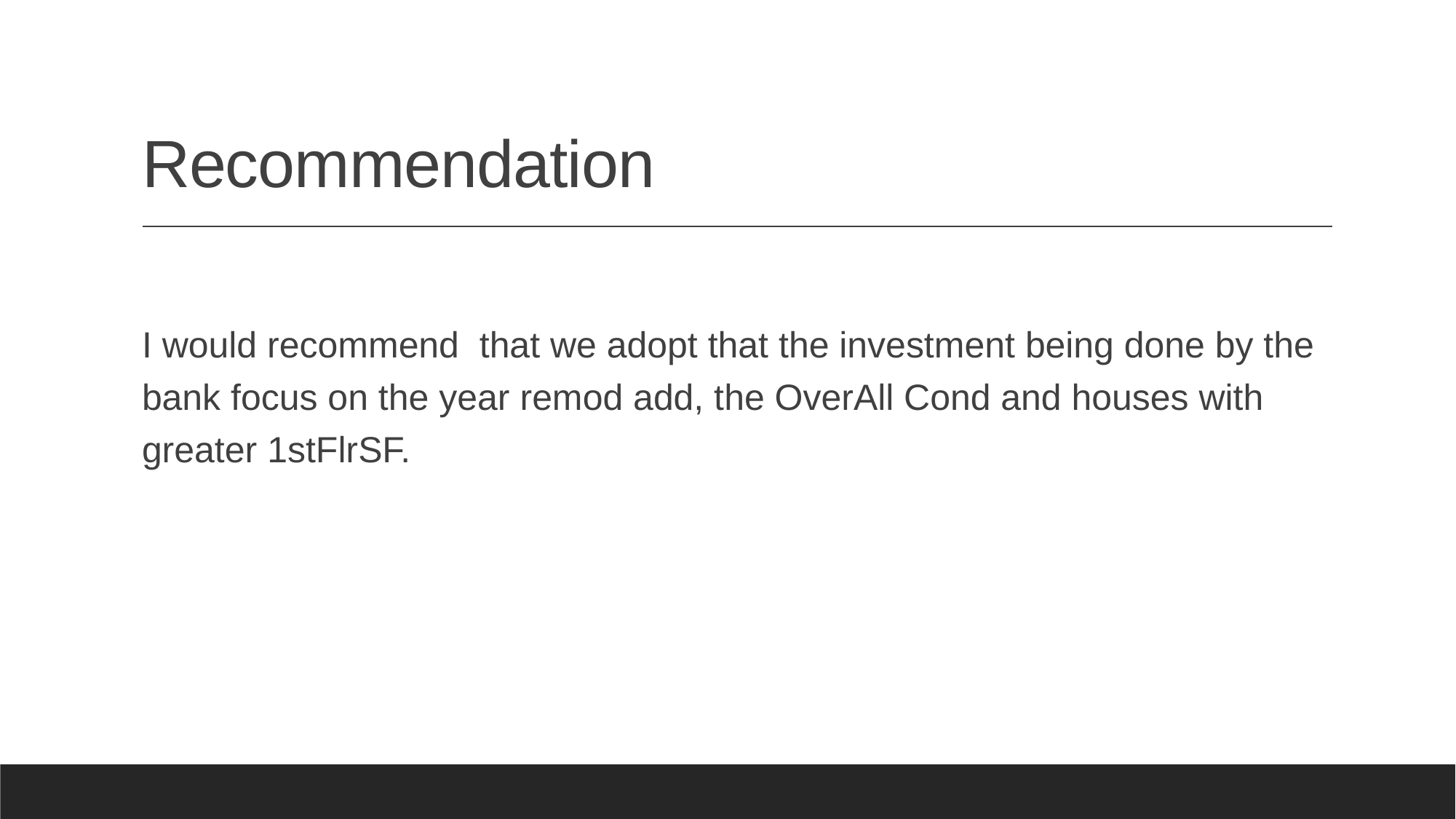

# Recommendation

I would recommend  that we adopt that the investment being done by the bank focus on the year remod add, the OverAll Cond and houses with greater 1stFlrSF.